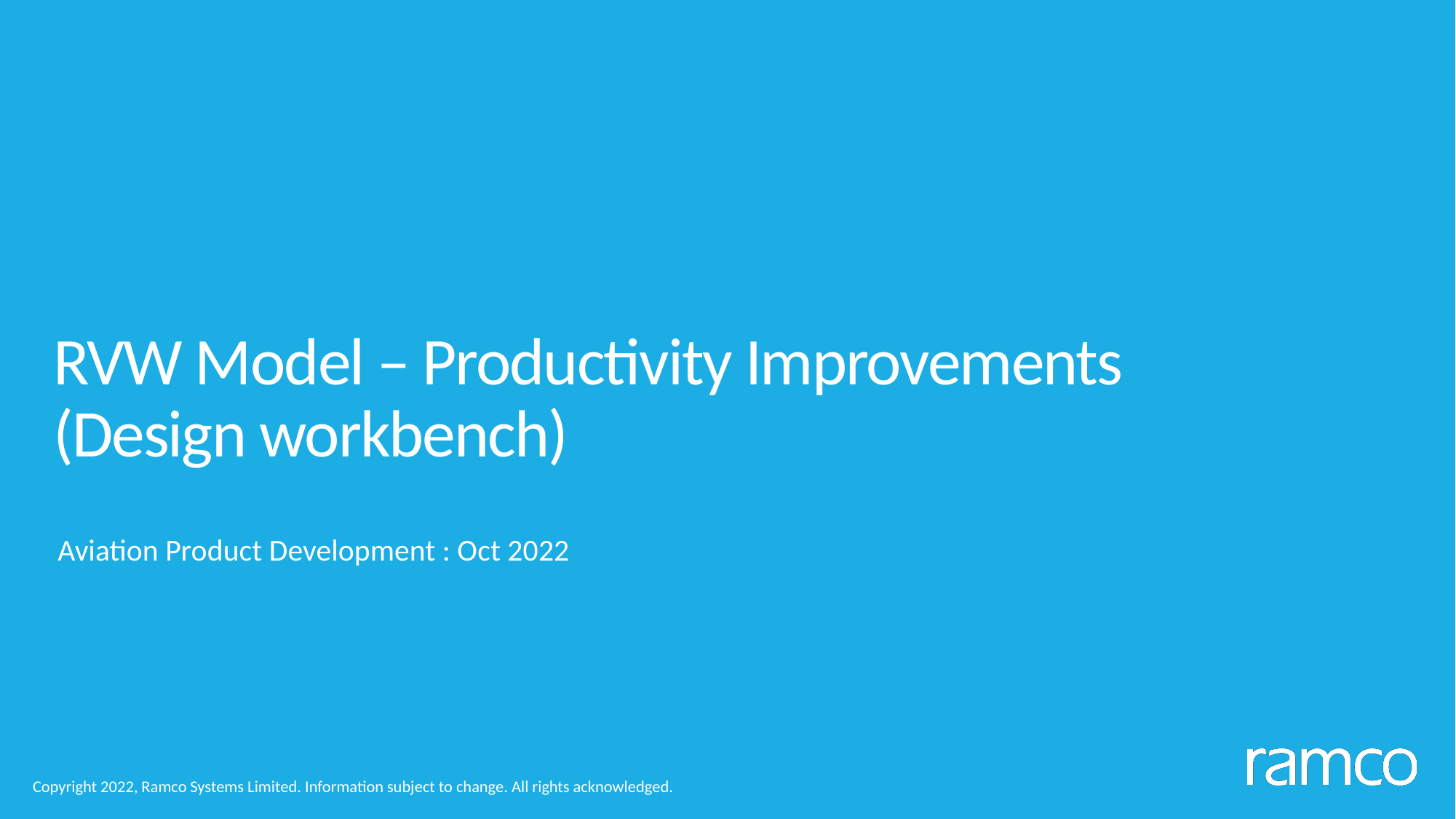

# RVW Model – Productivity Improvements  (Design workbench)
Aviation Product Development : Oct 2022